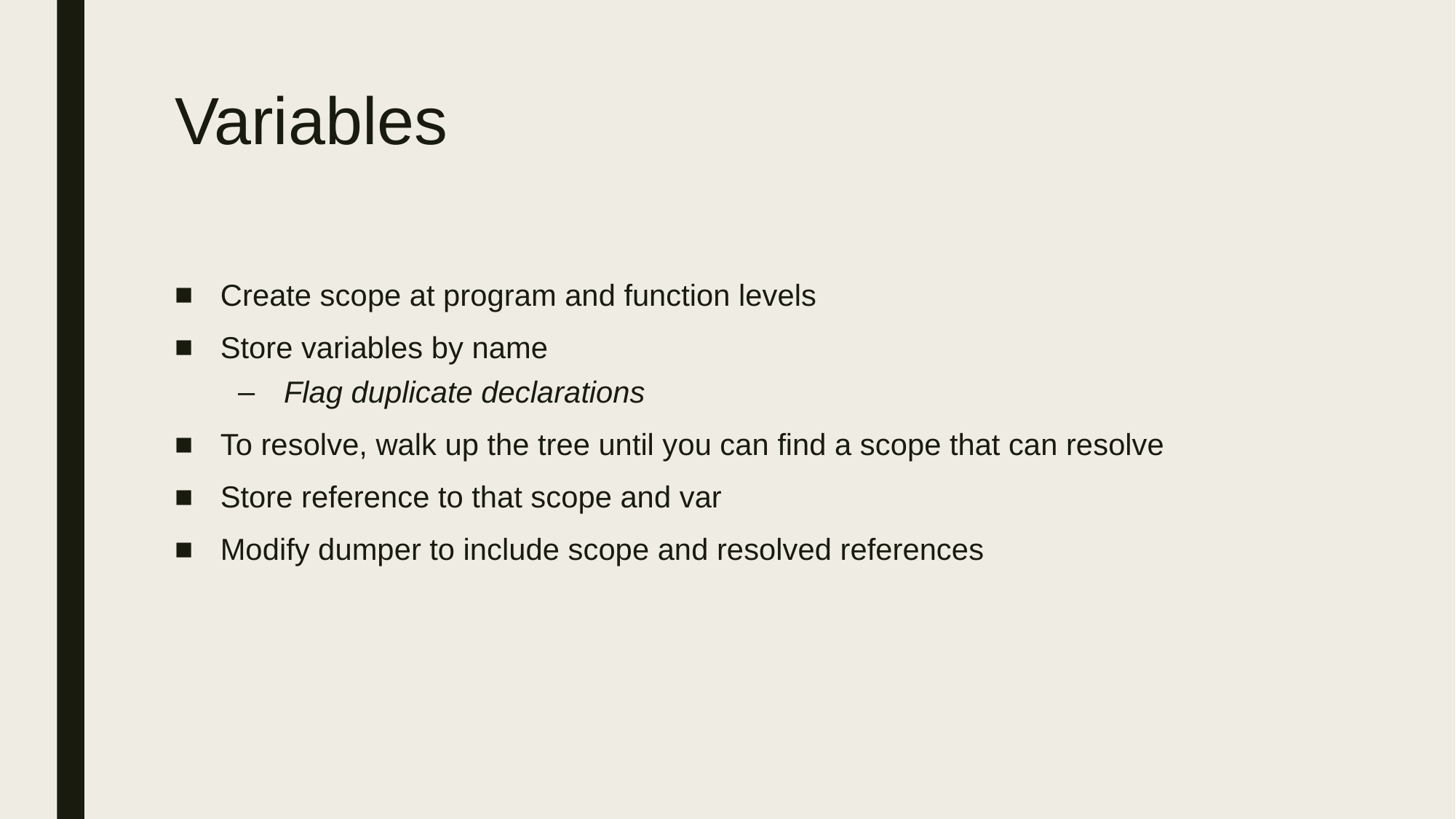

# Variables
Create scope at program and function levels
Store variables by name
Flag duplicate declarations
To resolve, walk up the tree until you can find a scope that can resolve
Store reference to that scope and var
Modify dumper to include scope and resolved references